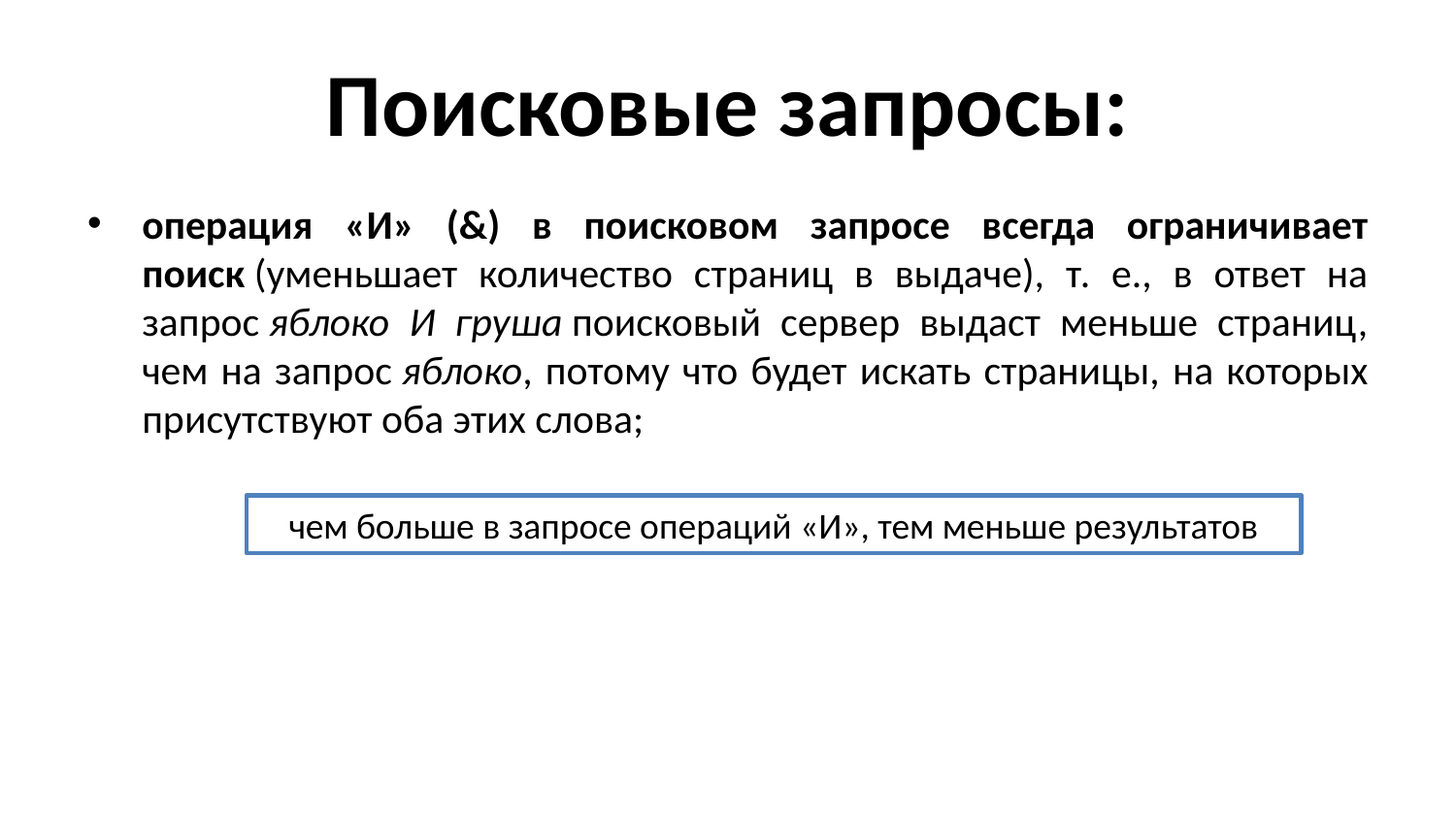

# Поисковые запросы:
операция «И» (&) в поисковом запросе всегда ограничивает поиск (уменьшает количество страниц в выдаче), т. е., в ответ на запрос яблоко И груша поисковый сервер выдаст меньше страниц, чем на запрос яблоко, потому что будет искать страницы, на которых присутствуют оба этих слова;
чем больше в запросе операций «И», тем меньше результатов